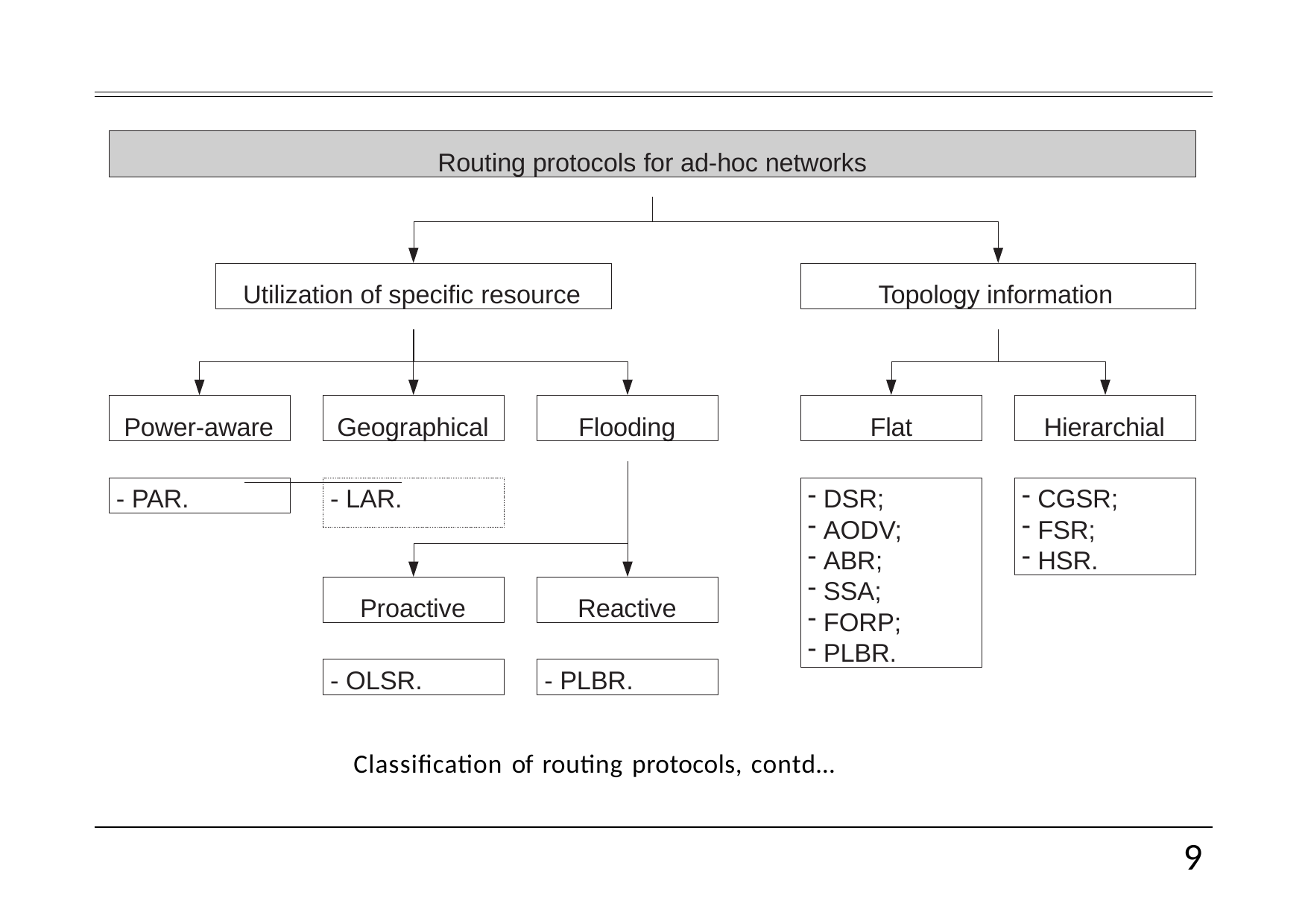

Routing protocols for ad-hoc networks

Utilization of specific resource
Topology information

Power-aware
Geographical
Flooding
Flat
Hierarchial

- PAR.
DSR;
AODV;
ABR;
SSA;
FORP;
PLBR.
CGSR;
FSR;
HSR.
- LAR.
Proactive
Reactive
- OLSR.
- PLBR.
Classification of routing protocols, contd…

9